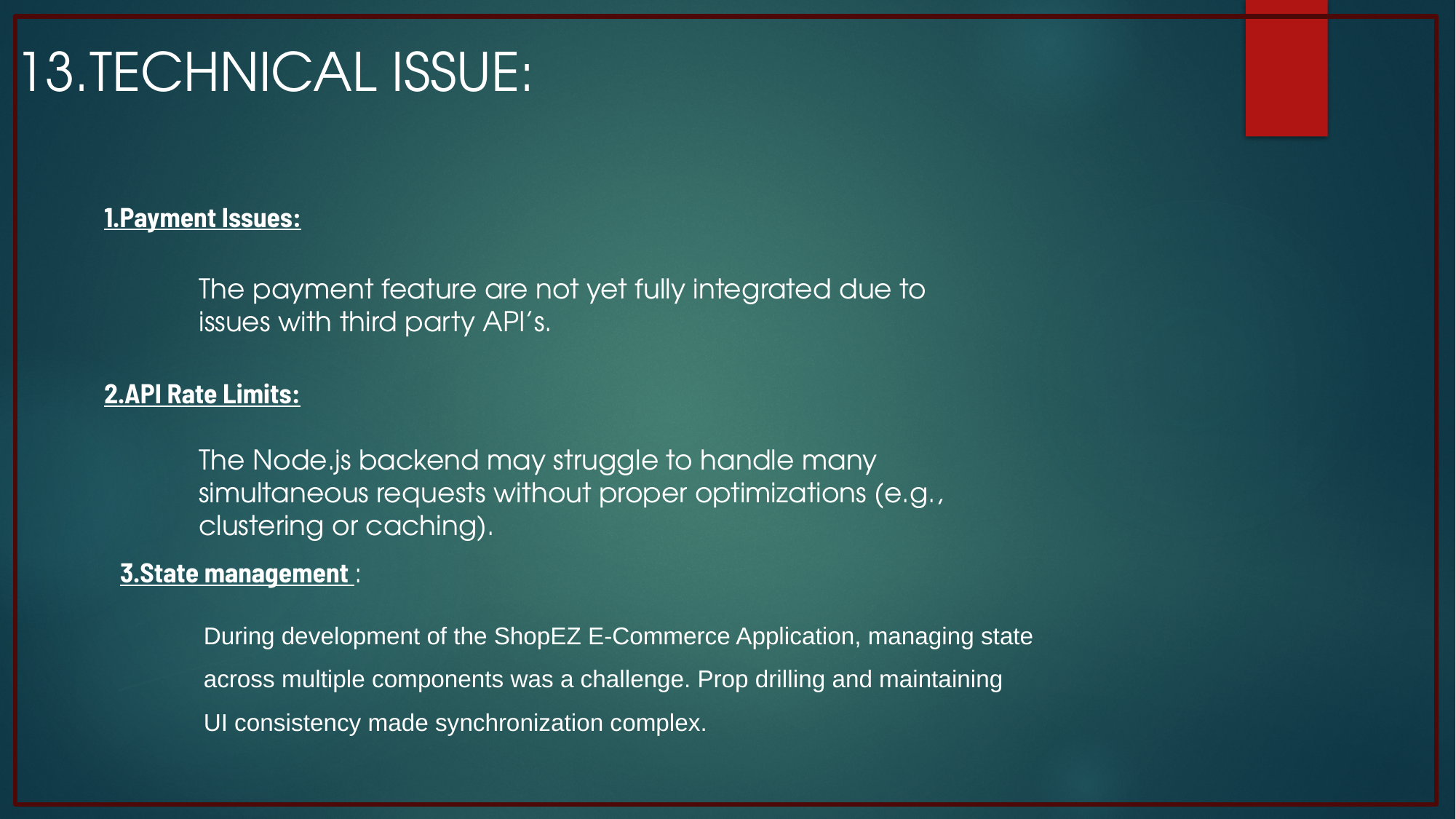

13.TECHNICAL ISSUE:
1.Payment Issues:
The payment feature are not yet fully integrated due to issues with third party API’s.
2.API Rate Limits:
The Node.js backend may struggle to handle many simultaneous requests without proper optimizations (e.g., clustering or caching).
3.State management :
During development of the ShopEZ E-Commerce Application, managing state
across multiple components was a challenge. Prop drilling and maintaining
UI consistency made synchronization complex.